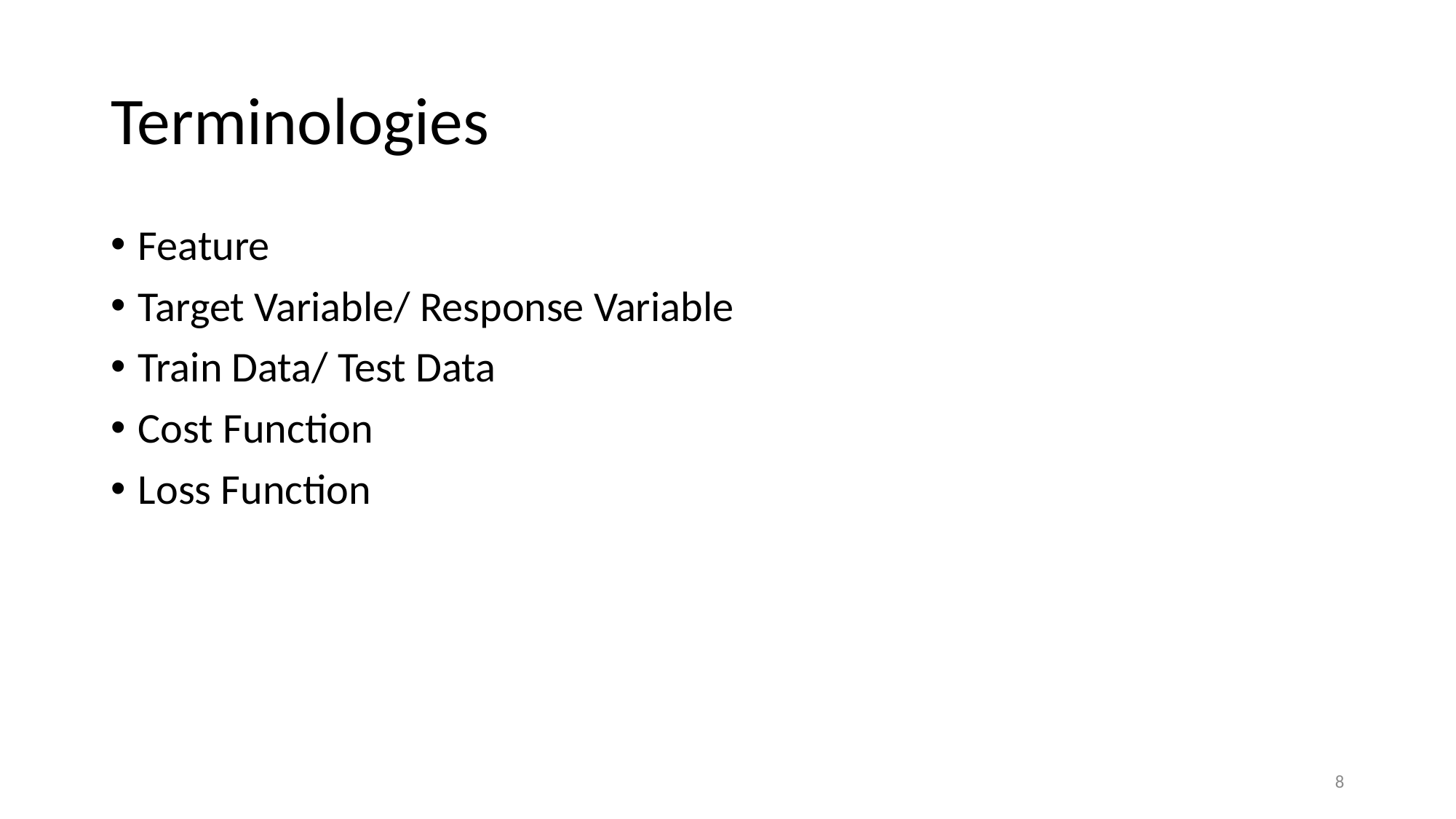

# Terminologies
Feature
Target Variable/ Response Variable
Train Data/ Test Data
Cost Function
Loss Function
8